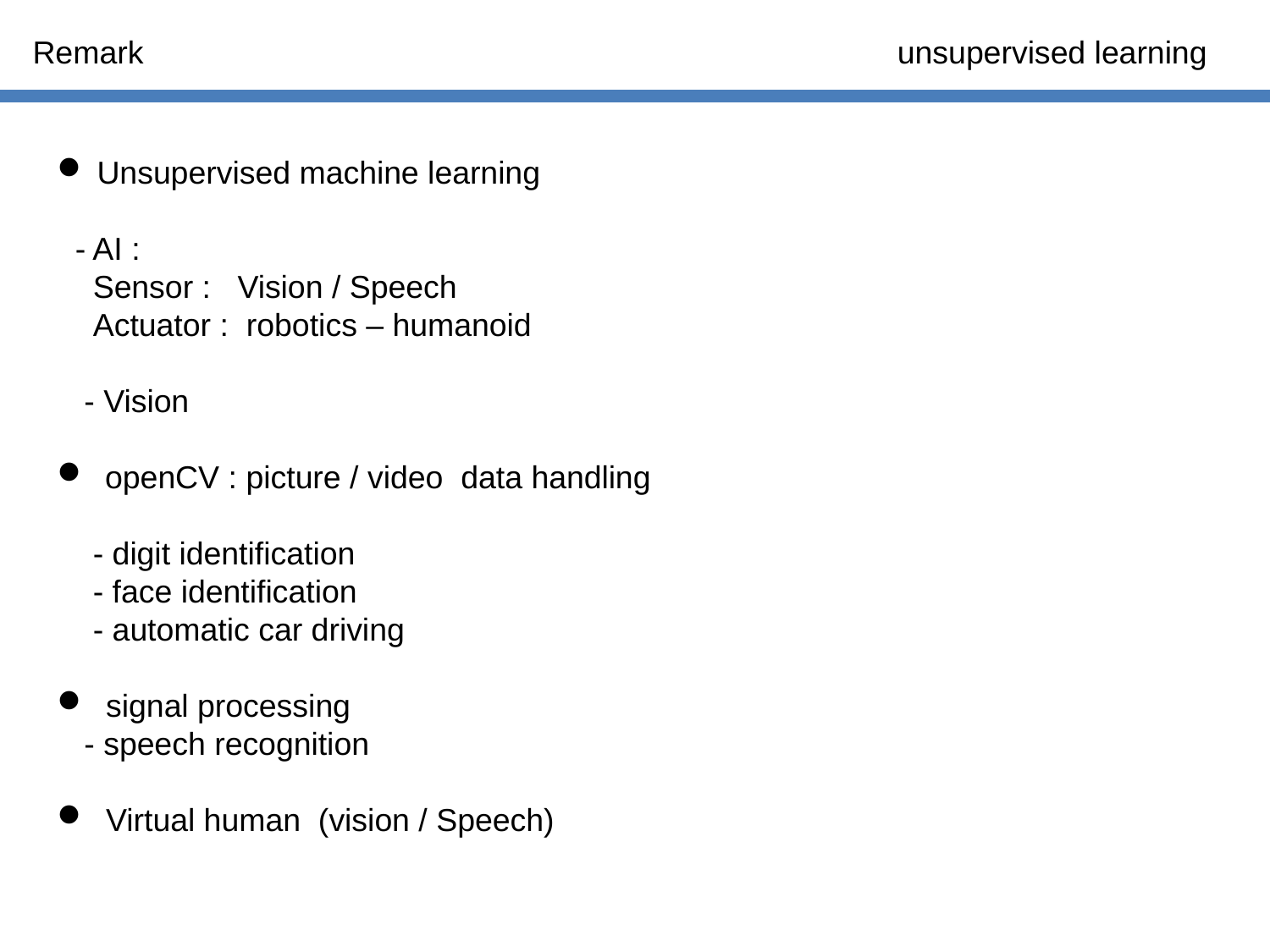

Remark
unsupervised learning
Unsupervised machine learning

  - AI :
    Sensor :   Vision / Speech
    Actuator :  robotics – humanoid

   - Vision

openCV : picture / video  data handling

    - digit identification
    - face identification
    - automatic car driving

 signal processing
   - speech recognition

 Virtual human  (vision / Speech)